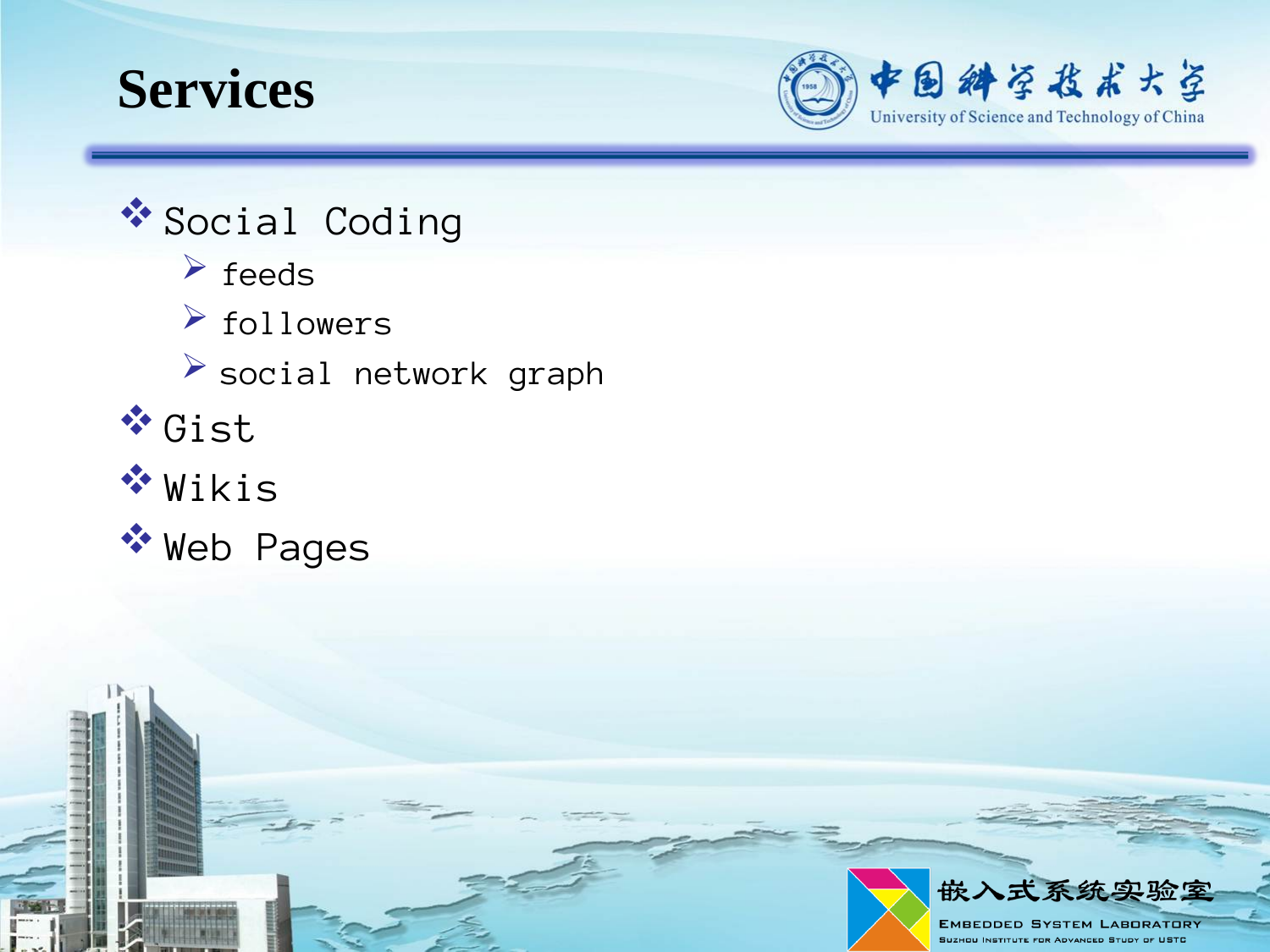

# Services
Social Coding
feeds
followers
social network graph
Gist
Wikis
Web Pages